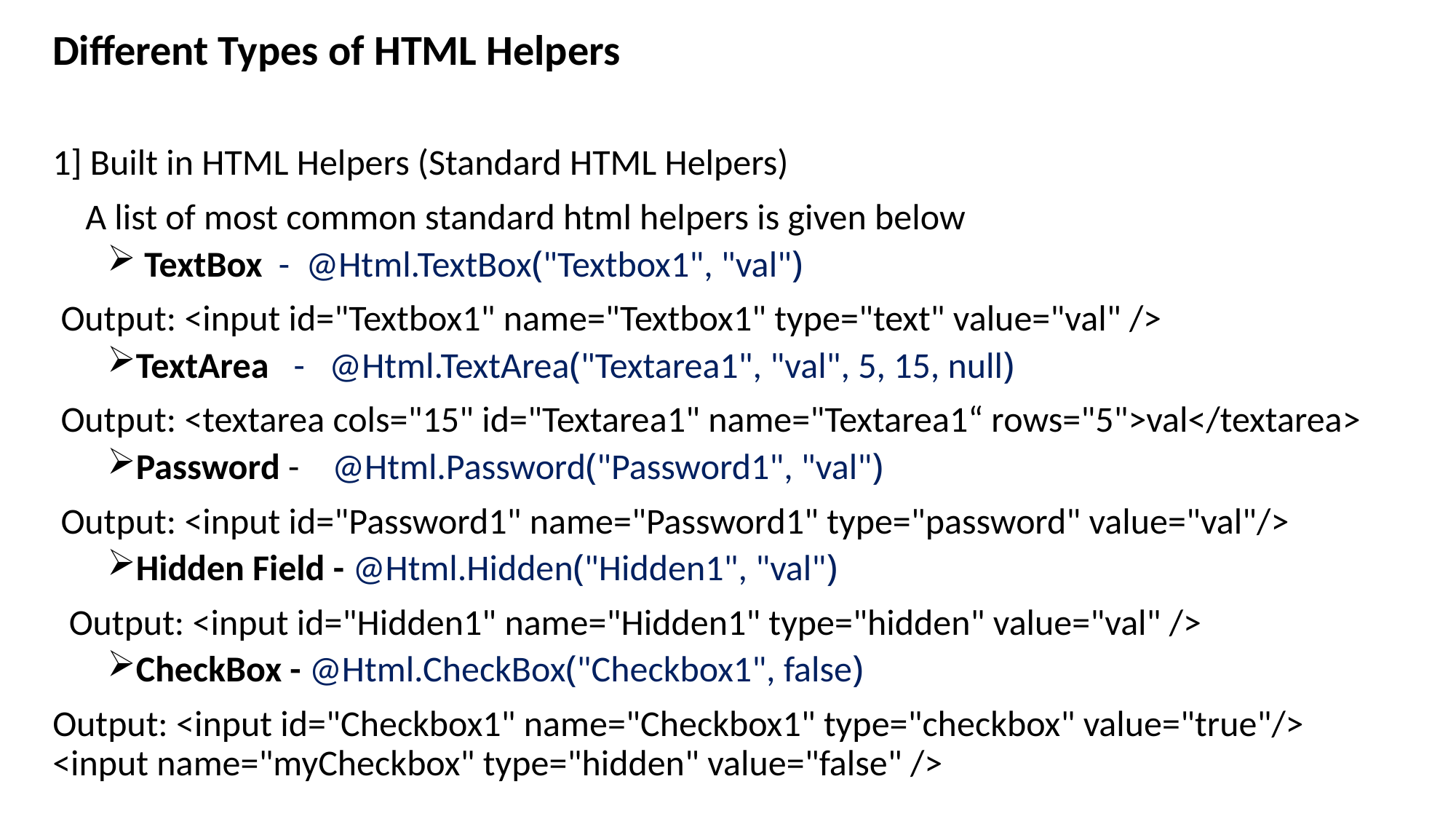

Different Types of HTML Helpers

1] Built in HTML Helpers (Standard HTML Helpers)
    A list of most common standard html helpers is given below
 TextBox  -  @Html.TextBox﴾"Textbox1", "val"﴿
 Output: <input id="Textbox1" name="Textbox1" type="text" value="val" />
TextArea   -   @Html.TextArea﴾"Textarea1", "val", 5, 15, null﴿
 Output: <textarea cols="15" id="Textarea1" name="Textarea1“ rows="5">val</textarea>
Password -    @Html.Password﴾"Password1", "val"﴿
 Output: <input id="Password1" name="Password1" type="password" value="val"/>
Hidden Field - @Html.Hidden﴾"Hidden1", "val"﴿
  Output: <input id="Hidden1" name="Hidden1" type="hidden" value="val" />
CheckBox - @Html.CheckBox﴾"Checkbox1", false﴿
Output: <input id="Checkbox1" name="Checkbox1" type="checkbox" value="true"/> <input name="myCheckbox" type="hidden" value="false" />